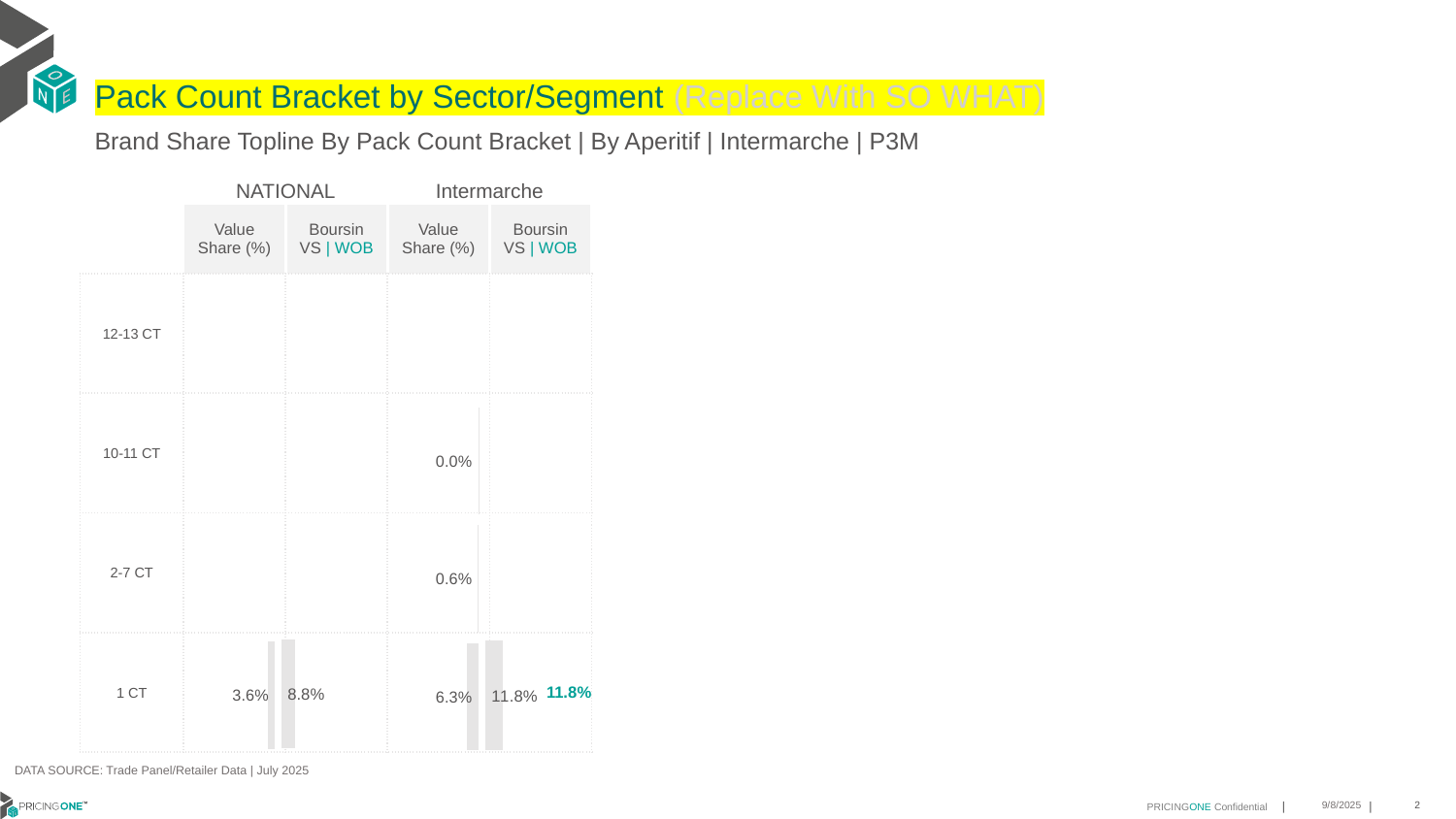

# Pack Count Bracket by Sector/Segment (Replace With SO WHAT)
Brand Share Topline By Pack Count Bracket | By Aperitif | Intermarche | P3M
|  | NATIONAL |  | Intermarche |  |
| --- | --- | --- | --- | --- |
|  | Value Share (%) | Boursin VS | WOB | Value Share (%) | Boursin VS | WOB |
| 12-13 CT |  |  |  |  |
| 10-11 CT |  |  |  |  |
| 2-7 CT |  |  |  |  |
| 1 CT |  |  |  | 11.8% |

### Chart

| Category | Value Share NATIONAL |
|---|---|
| 12-13 CT | None |
| 10-11 CT | None |
| 2-7 CT | None |
| 1 CT | 0.08824407089686304 |

### Chart

| Category | Value Share |
|---|---|
| 12-13 CT | None |
| 10-11 CT | None |
| 2-7 CT | None |
| 1 CT | 0.035562107011351075 |

### Chart

| Category | Value Share |
|---|---|
| 12-13 CT | None |
| 10-11 CT | None |
| 2-7 CT | None |
| 1 CT | 0.11763361387768397 |

### Chart

| Category | Value Share |
|---|---|
| 12-13 CT | None |
| 10-11 CT | 7.713463157658374e-08 |
| 2-7 CT | 0.0062271476773843705 |
| 1 CT | 0.06328827650651932 |
DATA SOURCE: Trade Panel/Retailer Data | July 2025

9/8/2025
2